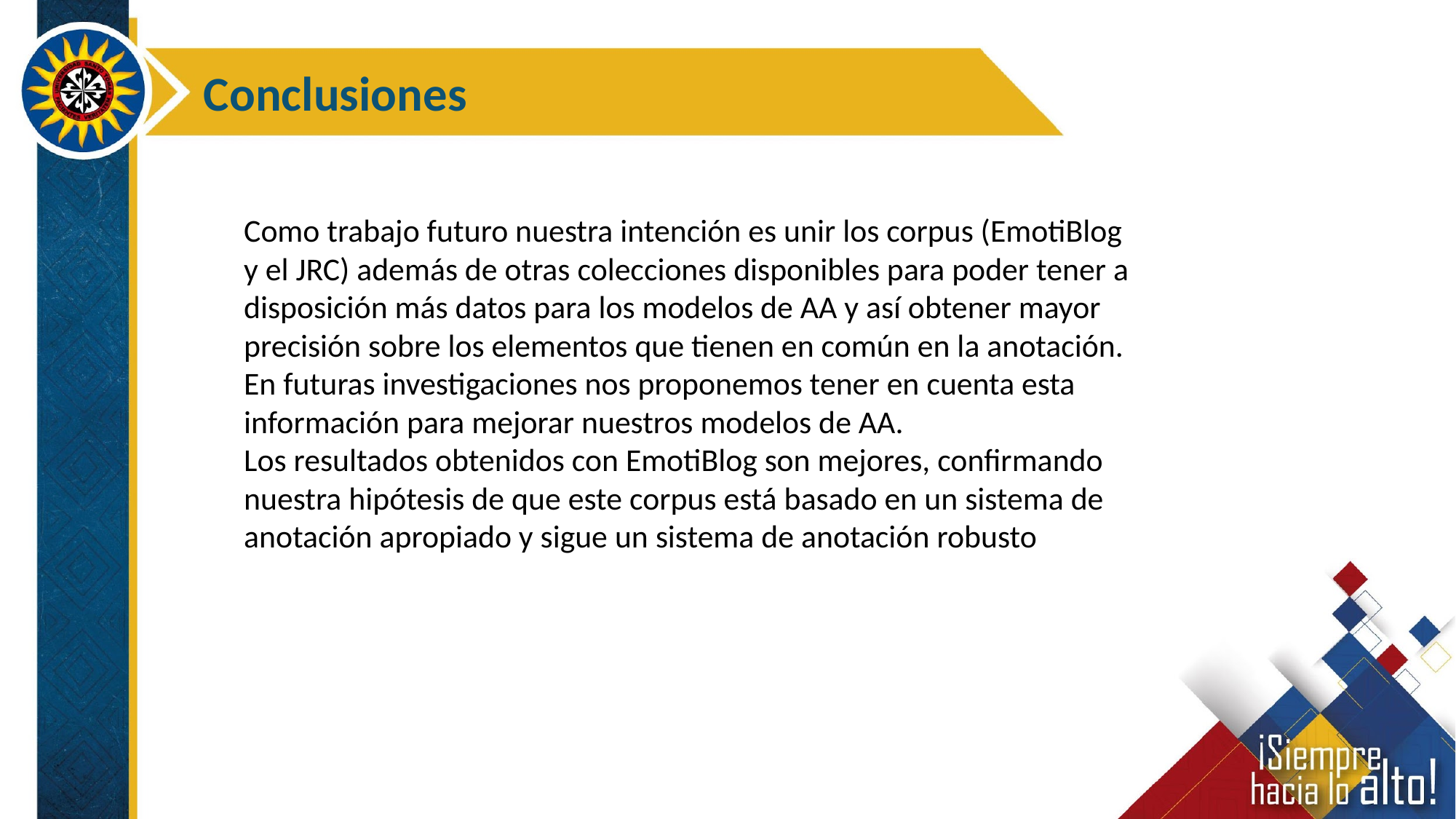

Conclusiones
Como trabajo futuro nuestra intención es unir los corpus (EmotiBlog y el JRC) además de otras colecciones disponibles para poder tener a disposición más datos para los modelos de AA y así obtener mayor precisión sobre los elementos que tienen en común en la anotación.
En futuras investigaciones nos proponemos tener en cuenta esta información para mejorar nuestros modelos de AA.
Los resultados obtenidos con EmotiBlog son mejores, confirmando nuestra hipótesis de que este corpus está basado en un sistema de anotación apropiado y sigue un sistema de anotación robusto